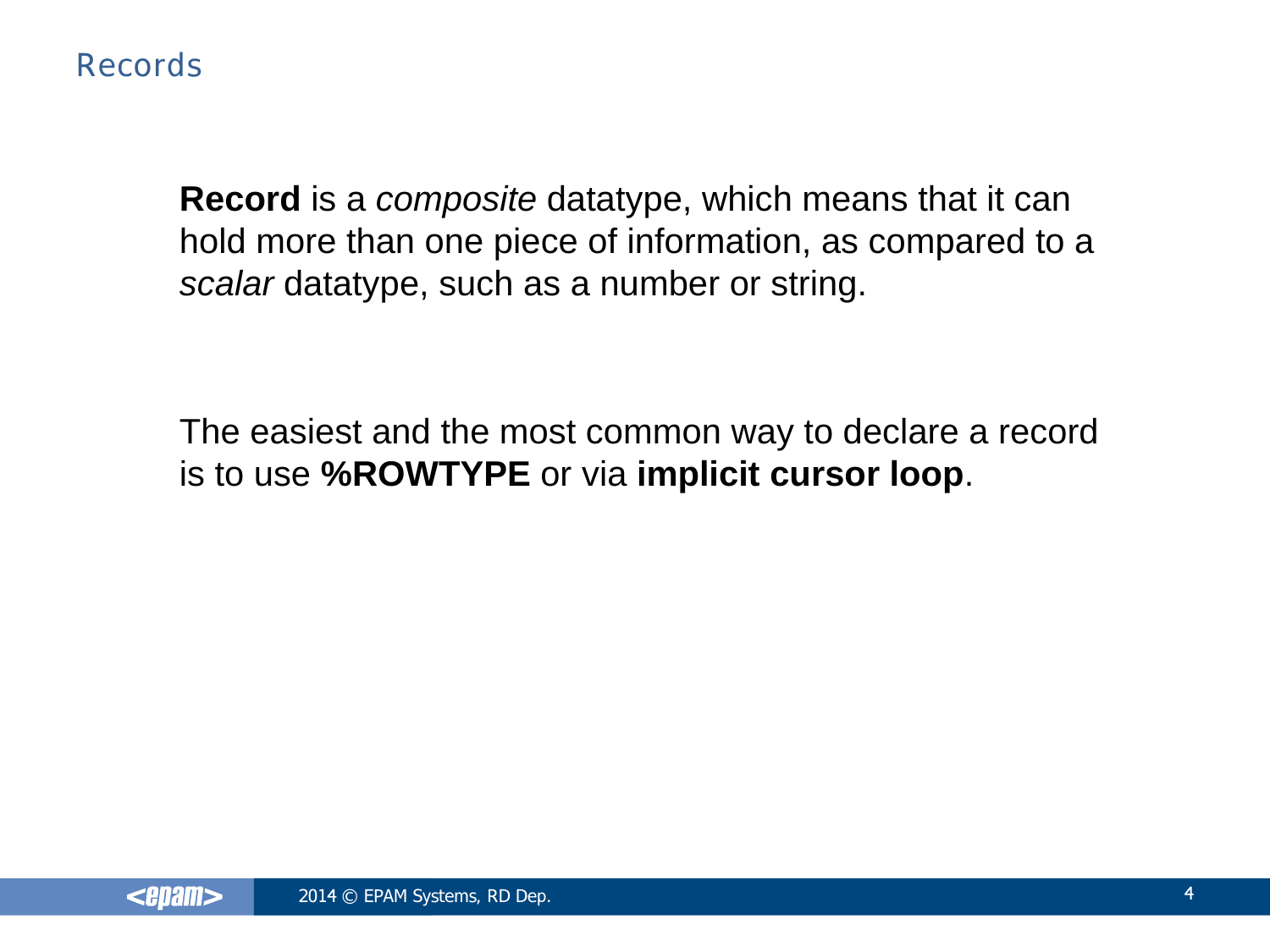

# Records
Record is a composite datatype, which means that it can hold more than one piece of information, as compared to a scalar datatype, such as a number or string.

The easiest and the most common way to declare a record is to use %ROWTYPE or via implicit cursor loop.
4
2014 © EPAM Systems, RD Dep.